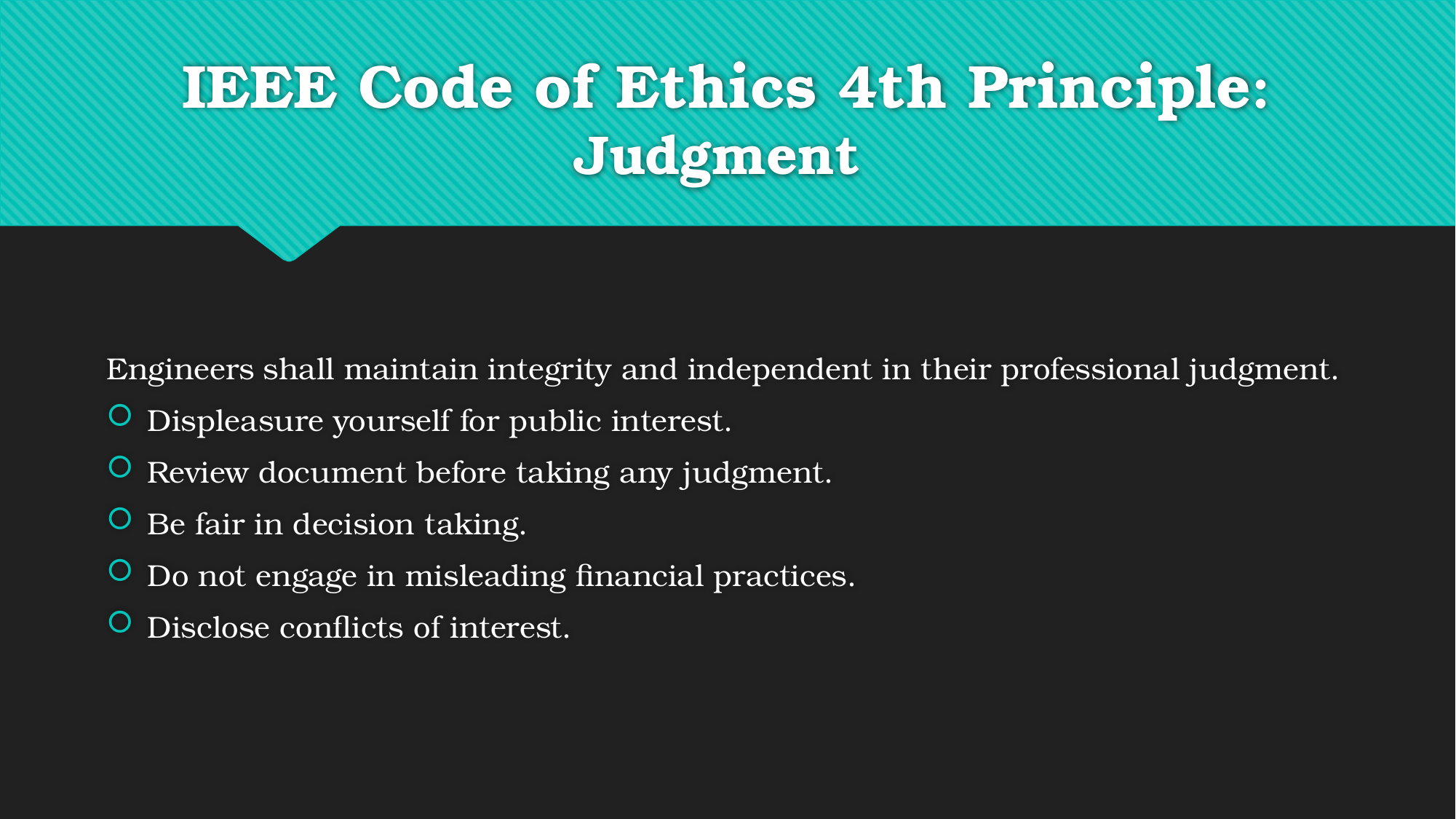

# IEEE Code of Ethics 4th Principle: Judgment
Engineers shall maintain integrity and independent in their professional judgment.
Displeasure yourself for public interest.
Review document before taking any judgment.
Be fair in decision taking.
Do not engage in misleading financial practices.
Disclose conflicts of interest.